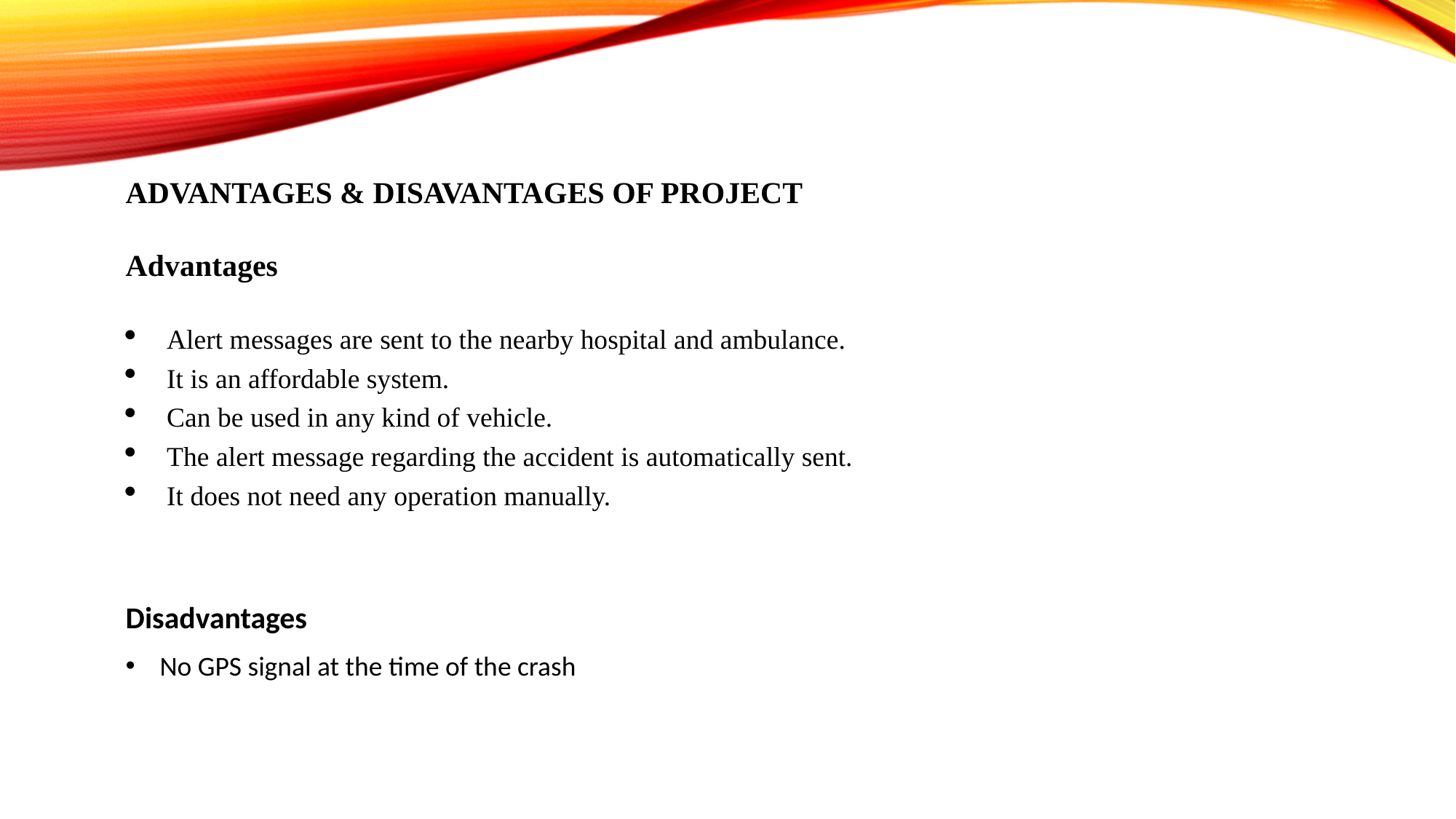

ADVANTAGES & DISAVANTAGES OF PROJECT

Advantages

Alert messages are sent to the nearby hospital and ambulance.
It is an affordable system.
Can be used in any kind of vehicle.
The alert message regarding the accident is automatically sent.
It does not need any operation manually.

Disadvantages
No GPS signal at the time of the crash